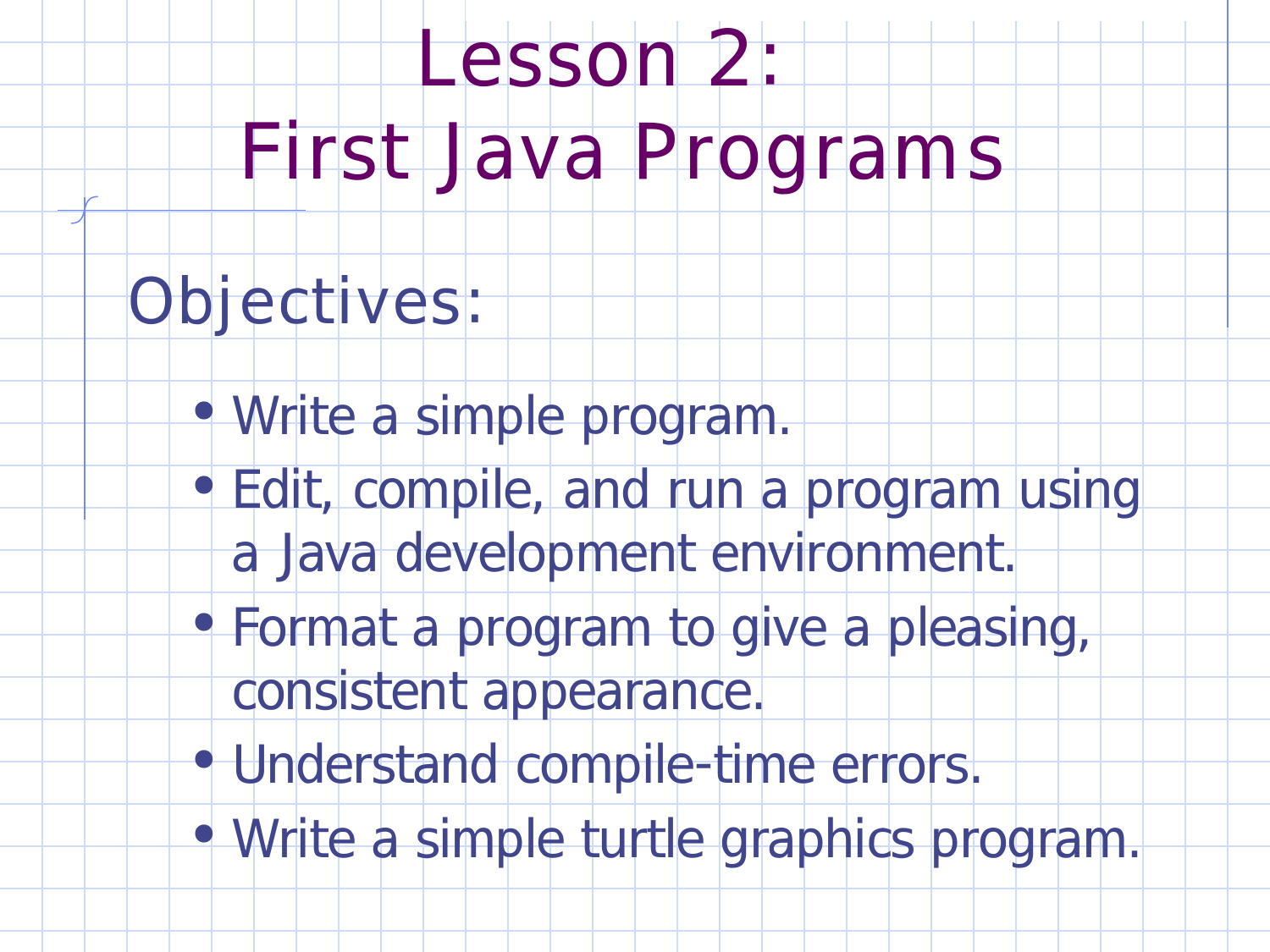

# Lesson 2: First Java Programs
Objectives:

Write a simple program.
Edit, compile, and run a program using a Java development environment.
Format a program to give a pleasing, consistent appearance.
Understand compile-time errors.
Write a simple turtle graphics program.